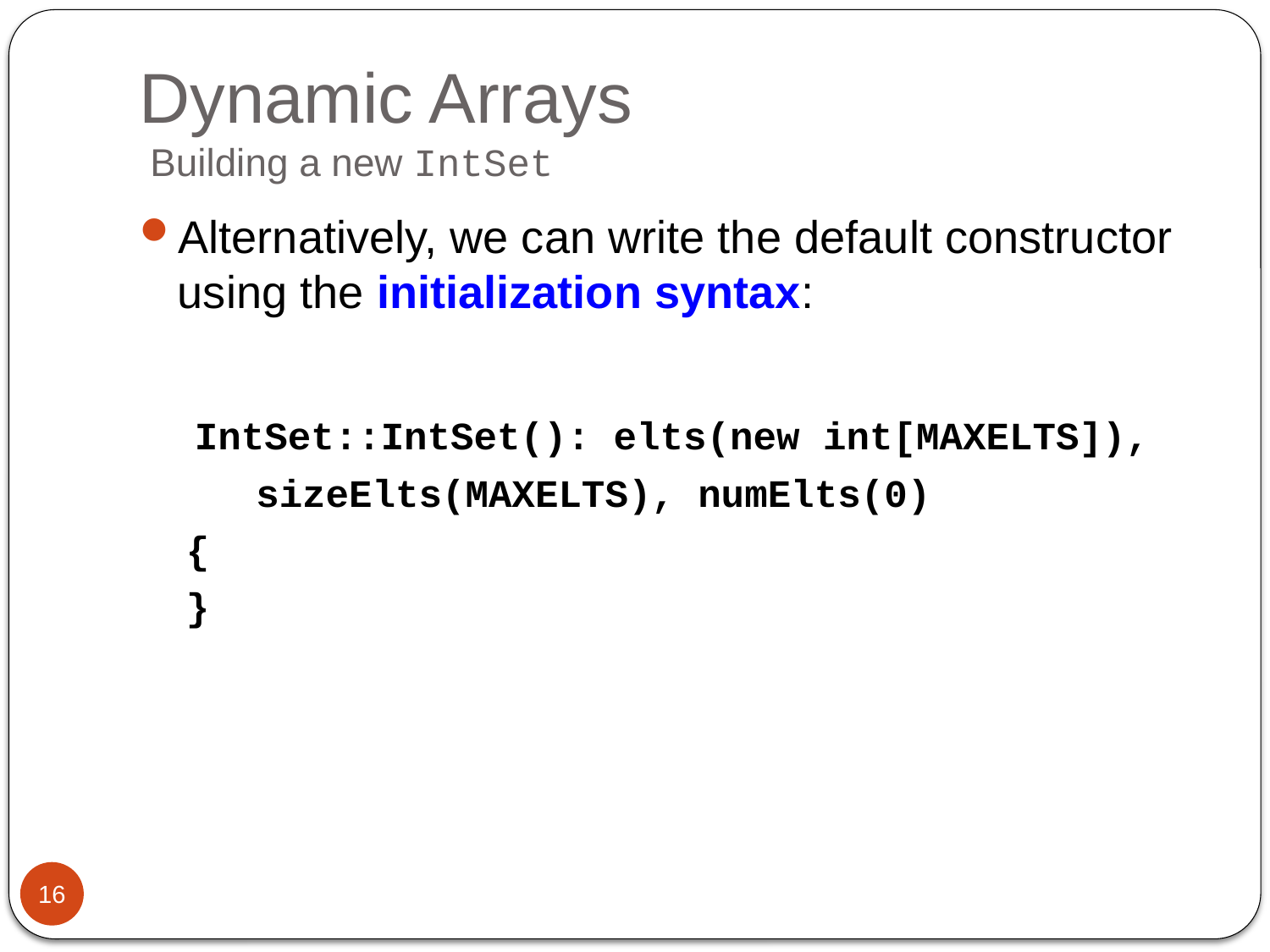

# Dynamic Arrays Building a new IntSet
Alternatively, we can write the default constructor using the initialization syntax:

  IntSet::IntSet(): elts(new int[MAXELTS]),
     sizeElts(MAXELTS), numElts(0)
  {
  }
16